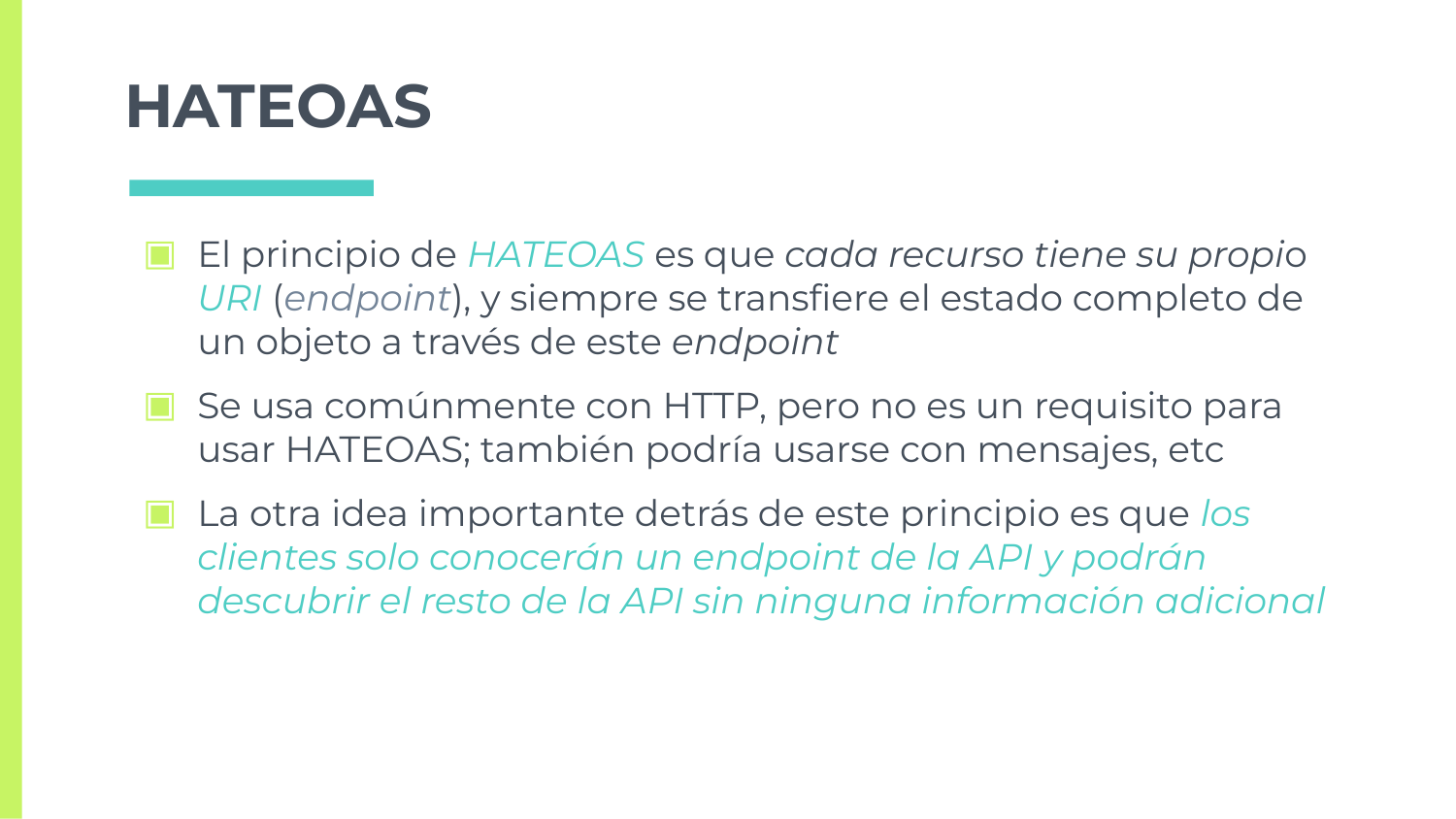

# HATEOAS
El principio de HATEOAS es que cada recurso tiene su propio URI (endpoint), y siempre se transfiere el estado completo de un objeto a través de este endpoint
Se usa comúnmente con HTTP, pero no es un requisito para usar HATEOAS; también podría usarse con mensajes, etc
La otra idea importante detrás de este principio es que los clientes solo conocerán un endpoint de la API y podrán descubrir el resto de la API sin ninguna información adicional